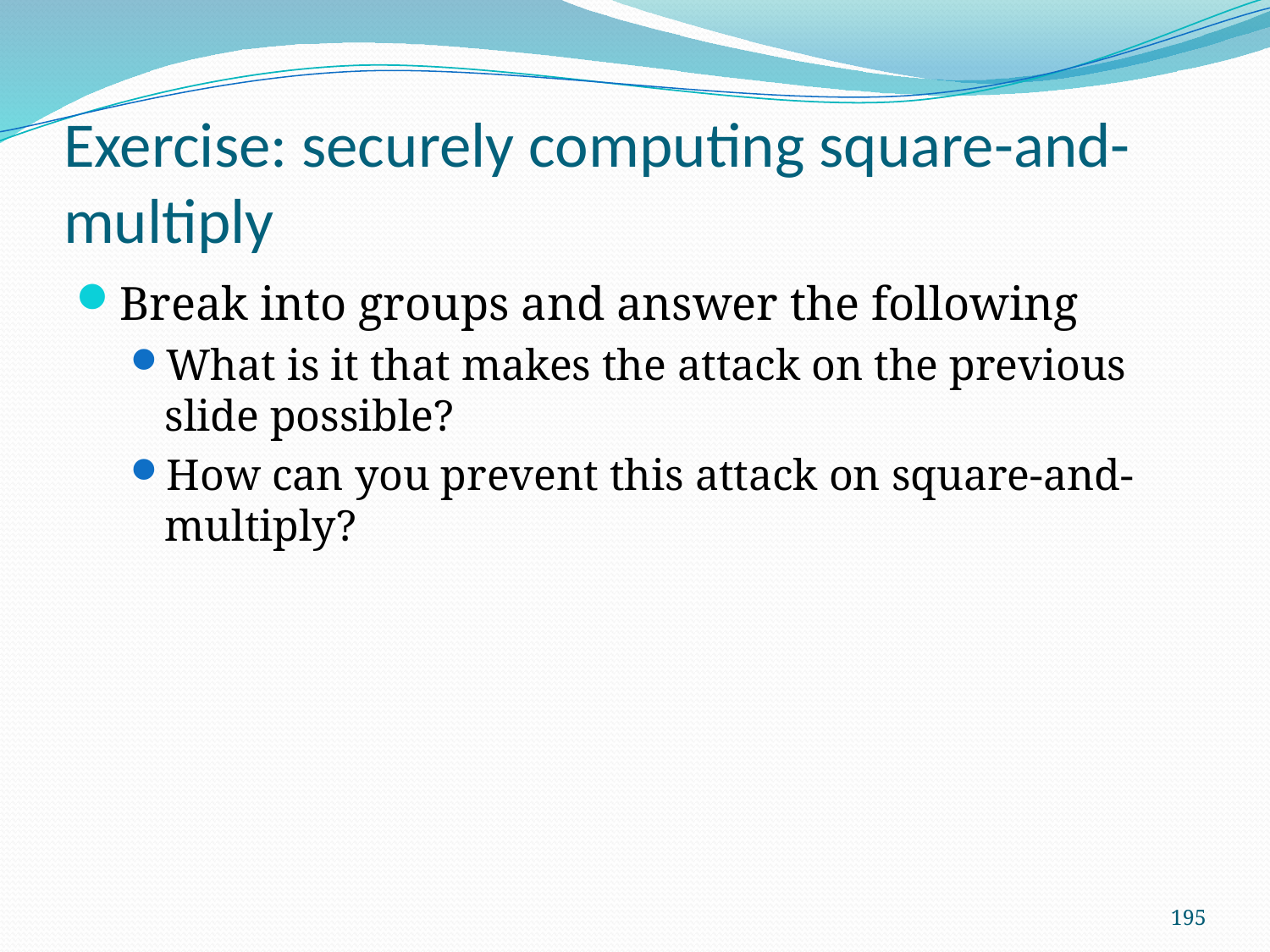

# Exercise: securely computing square-and-multiply
Break into groups and answer the following
What is it that makes the attack on the previous slide possible?
How can you prevent this attack on square-and-multiply?

195